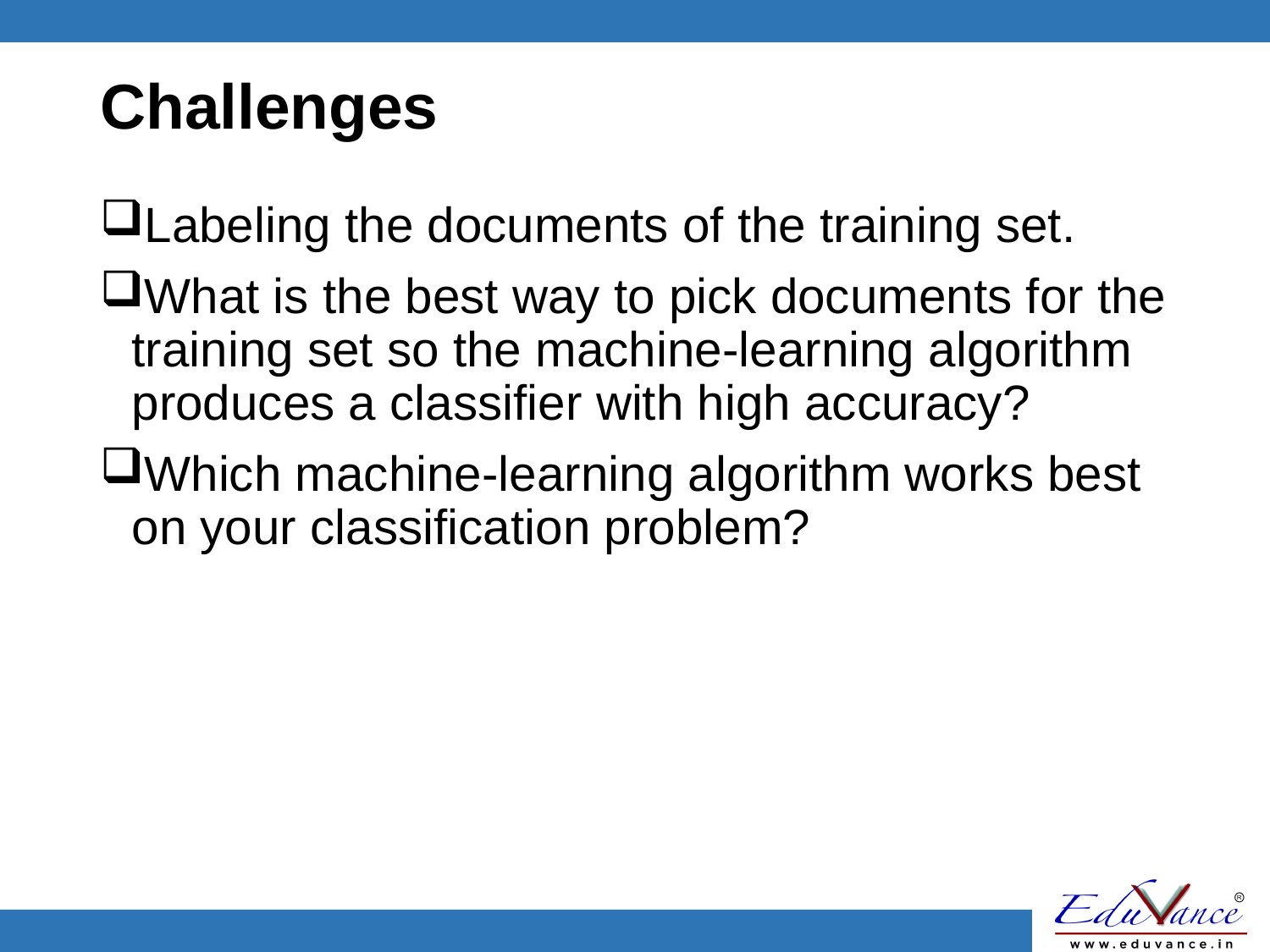

# Challenges
Labeling the documents of the training set.
What is the best way to pick documents for the training set so the machine-learning algorithm produces a classifier with high accuracy?
Which machine-learning algorithm works best on your classification problem?